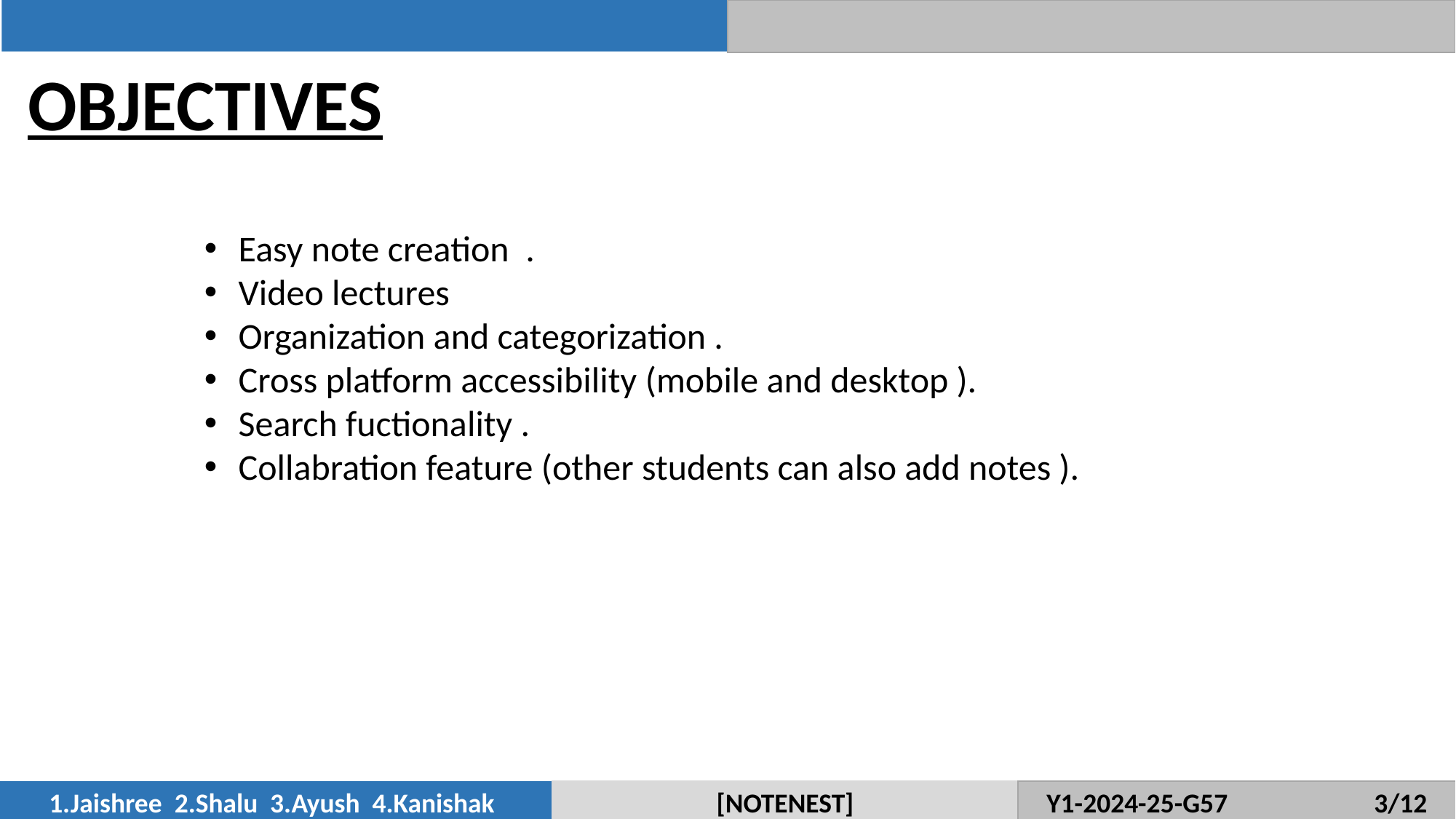

OBJECTIVES
Easy note creation  .
Video lectures
Organization and categorization .
Cross platform accessibility (mobile and desktop ).
Search fuctionality .
Collabration feature (other students can also add notes ).

1.Jaishree  2.Shalu  3.Ayush  4.Kanishak
[NOTENEST]
Y1-2024-25-G57		3/12